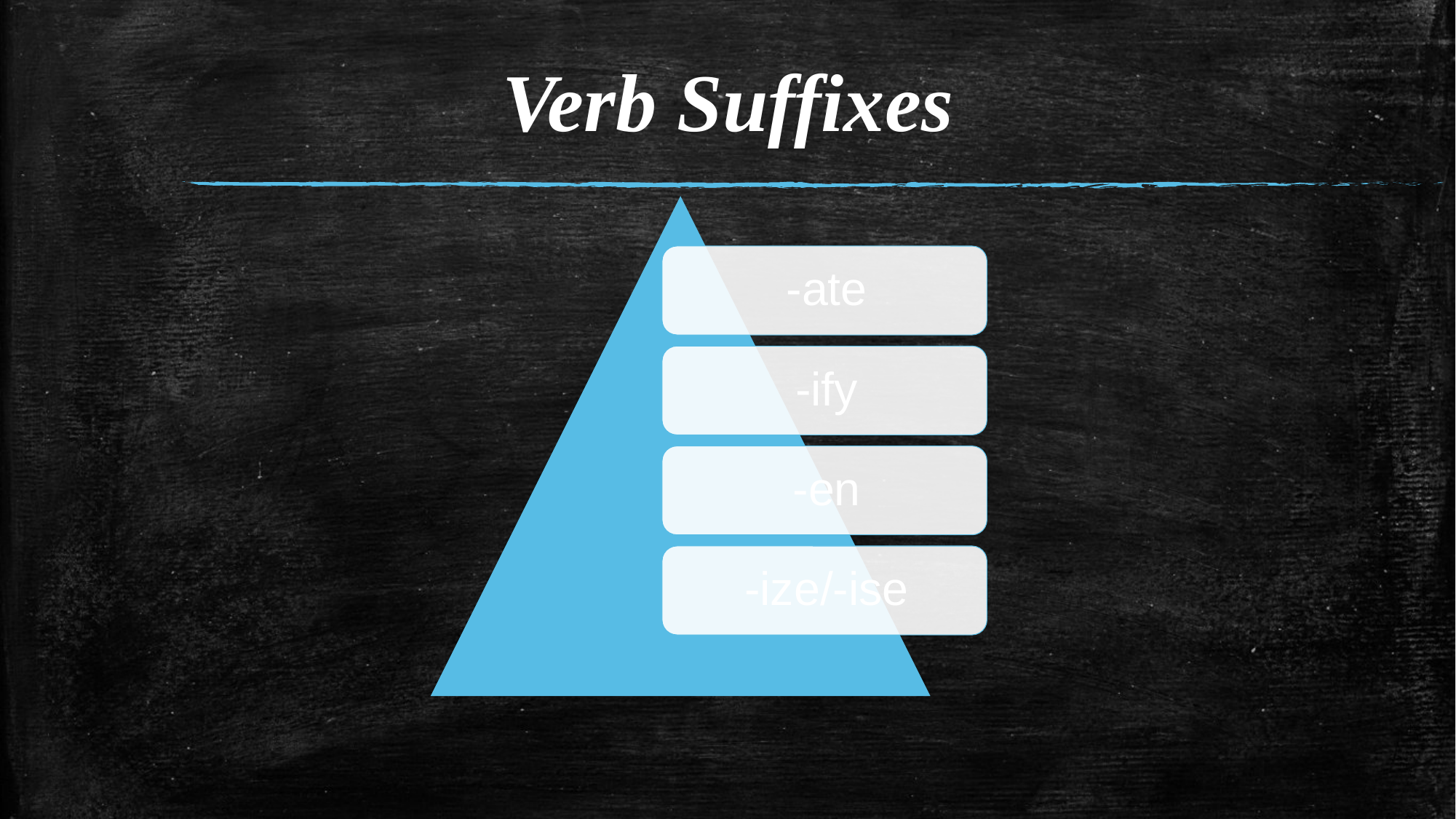

# Verb Suffixes
-ate
-ify
-en
-ize/-ise